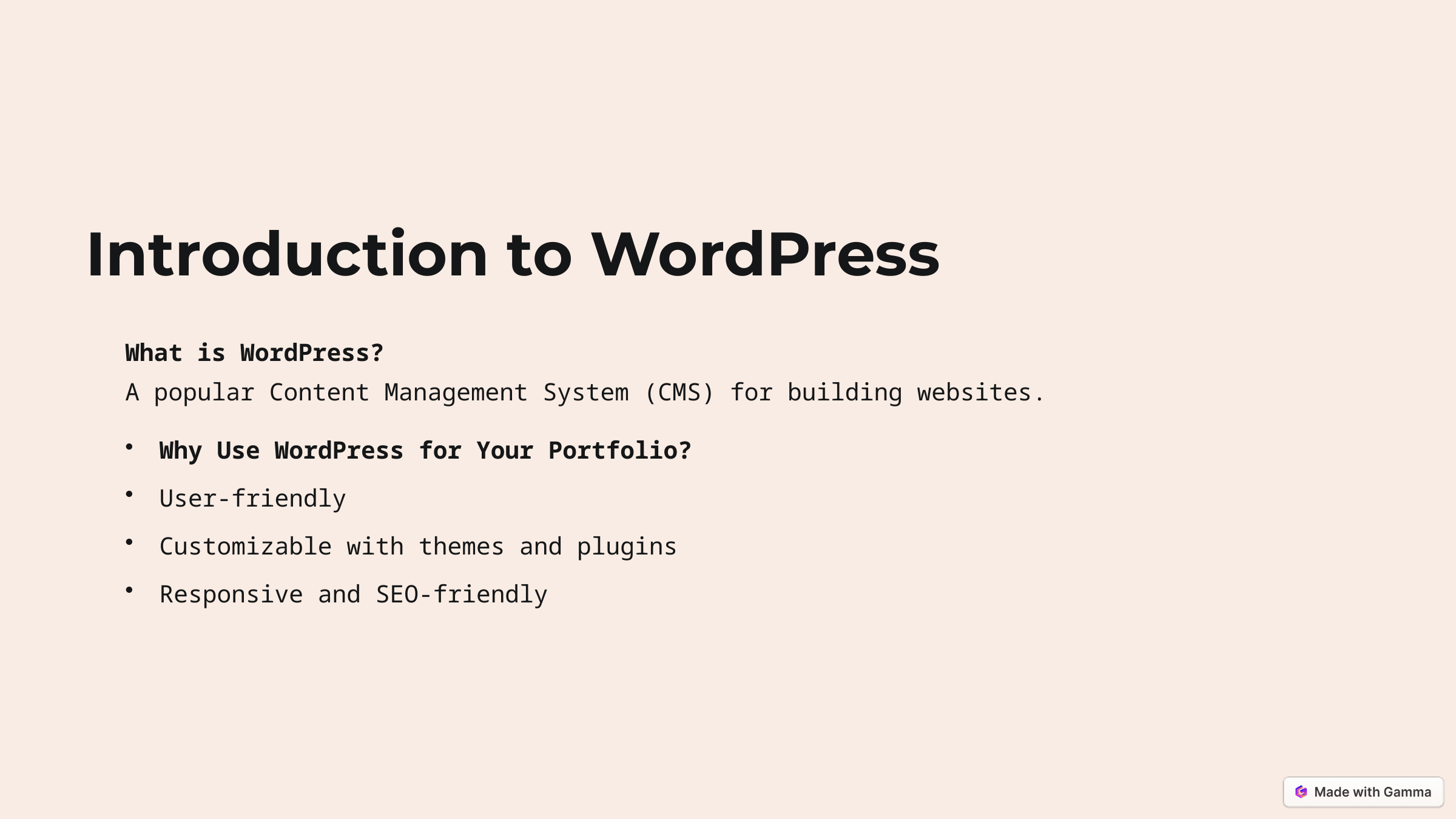

Introduction to WordPress
What is WordPress?
A popular Content Management System (CMS) for building websites.
Why Use WordPress for Your Portfolio?
User-friendly
Customizable with themes and plugins
Responsive and SEO-friendly